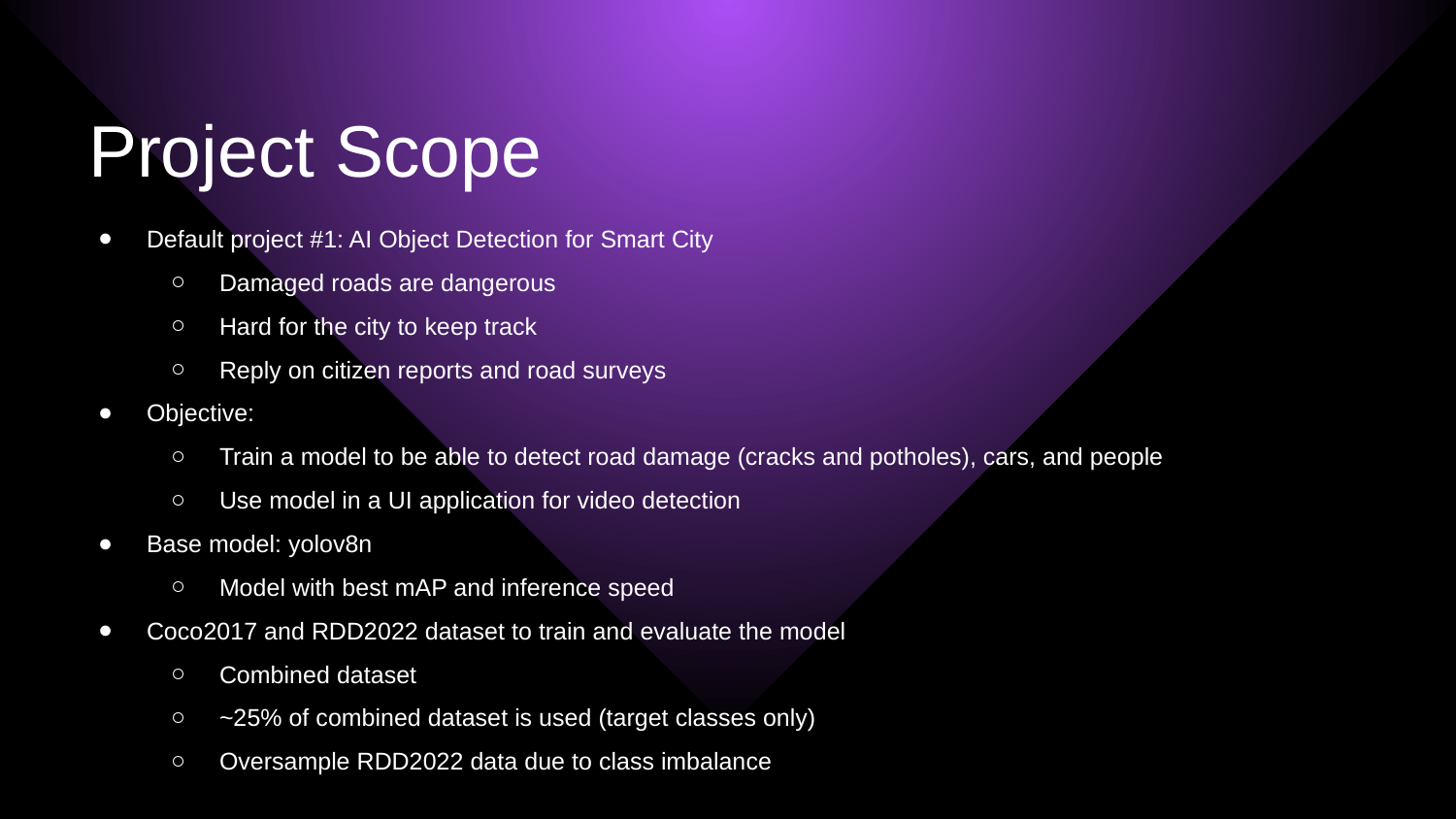

Project Scope
Default project #1: AI Object Detection for Smart City
Damaged roads are dangerous
Hard for the city to keep track
Reply on citizen reports and road surveys
Objective:
Train a model to be able to detect road damage (cracks and potholes), cars, and people
Use model in a UI application for video detection
Base model: yolov8n
Model with best mAP and inference speed
Coco2017 and RDD2022 dataset to train and evaluate the model
Combined dataset
~25% of combined dataset is used (target classes only)
Oversample RDD2022 data due to class imbalance